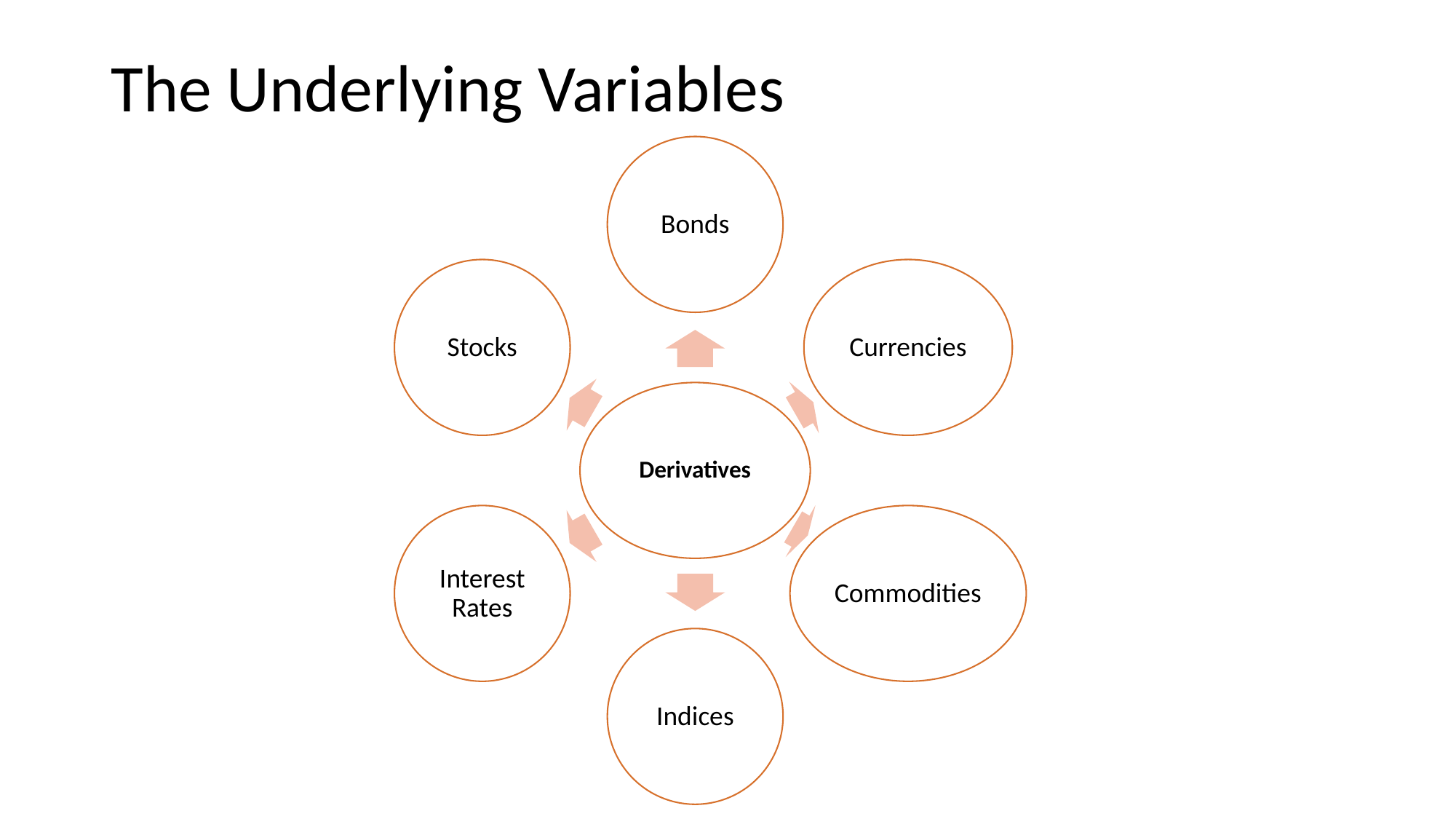

# The Underlying Variables
Derivatives

Bonds

Currencies

Commodities

Indices

Interest Rates

Stocks